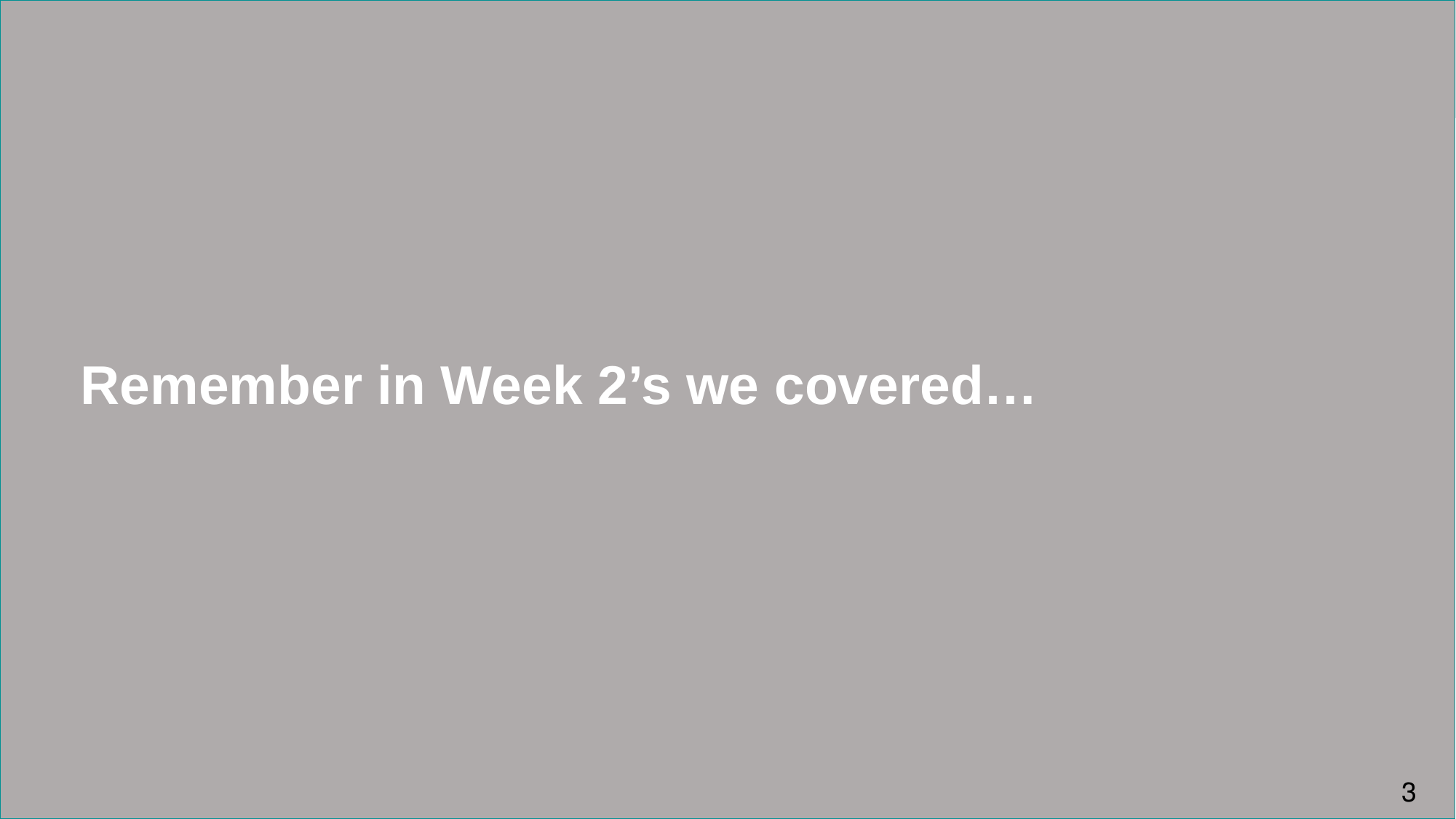

# Remember in Week 2’s we covered…
3